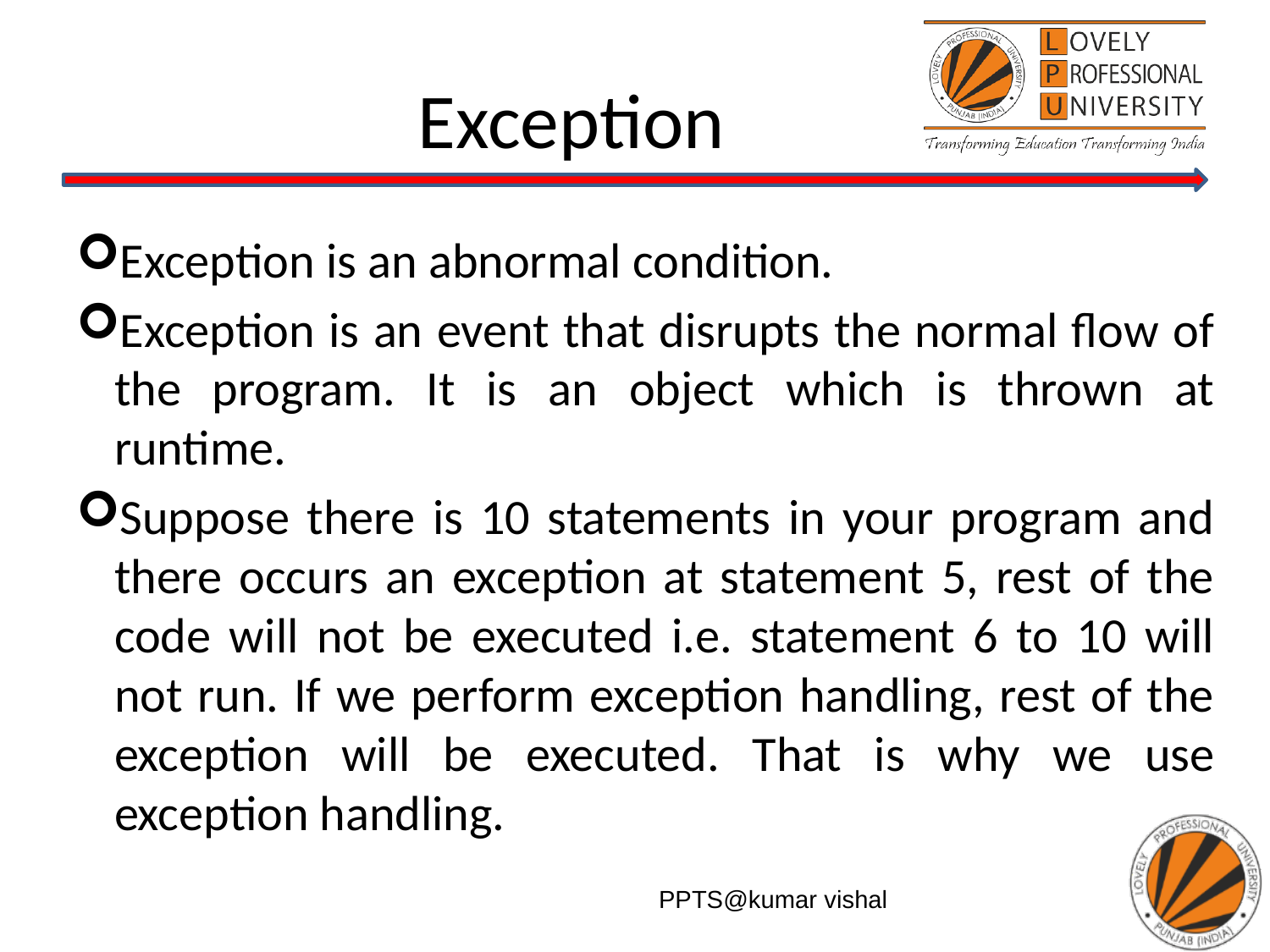

Exception
Exception is an abnormal condition.
Exception is an event that disrupts the normal flow of the program. It is an object which is thrown at runtime.
Suppose there is 10 statements in your program and there occurs an exception at statement 5, rest of the code will not be executed i.e. statement 6 to 10 will not run. If we perform exception handling, rest of the exception will be executed. That is why we use exception handling.